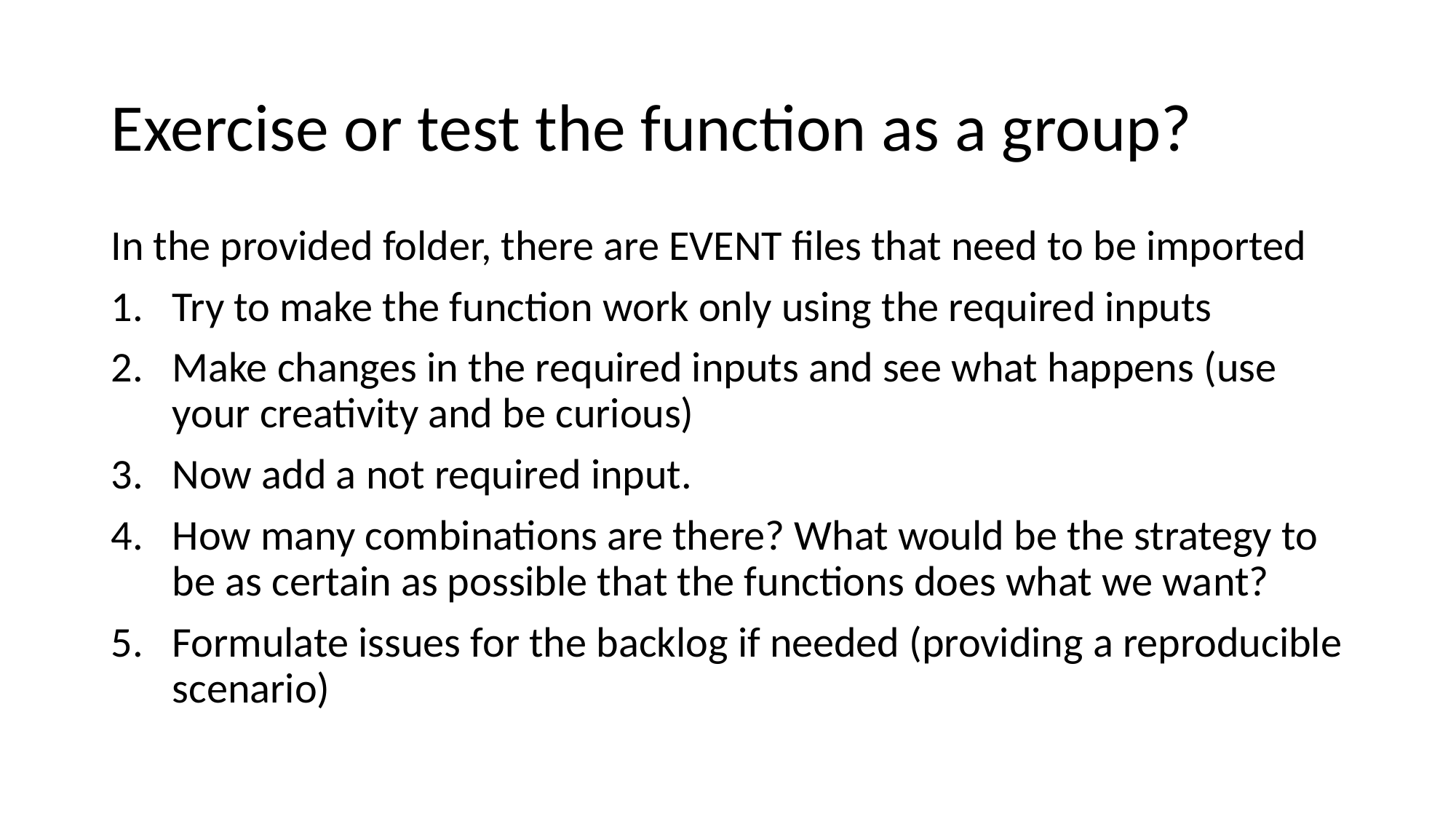

# Exercise or test the function as a group?
In the provided folder, there are EVENT files that need to be imported
Try to make the function work only using the required inputs
Make changes in the required inputs and see what happens (use your creativity and be curious)
Now add a not required input.
How many combinations are there? What would be the strategy to be as certain as possible that the functions does what we want?
Formulate issues for the backlog if needed (providing a reproducible scenario)